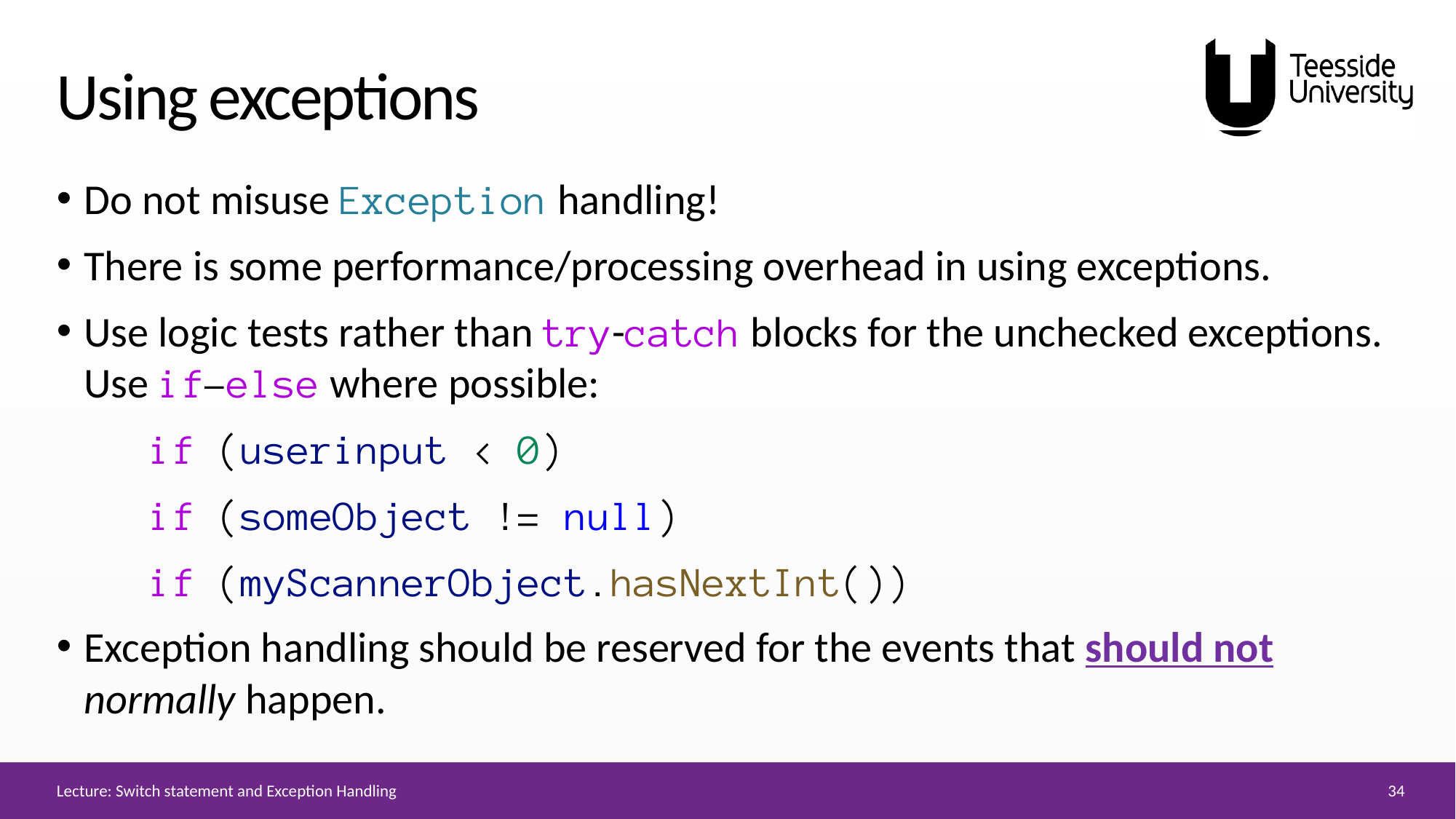

# Using exceptions
Do not misuse Exception handling!
There is some performance/processing overhead in using exceptions.
Use logic tests rather than try-catch blocks for the unchecked exceptions. Use if-else where possible:
    if (userinput < 0)
    if (someObject != null)
    if (myScannerObject.hasNextInt())
Exception handling should be reserved for the events that should not normally happen.
34
Lecture: Switch statement and Exception Handling